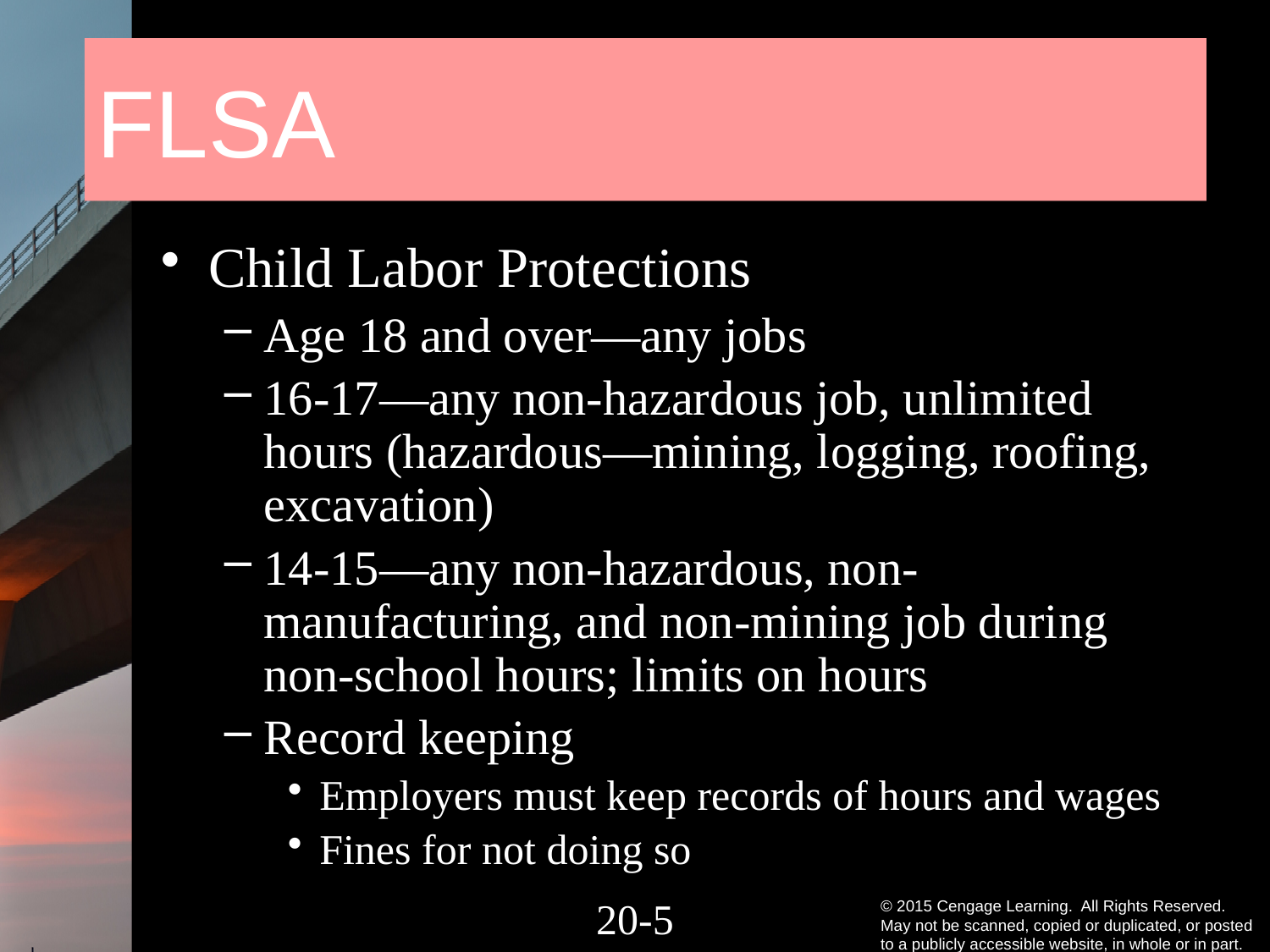

# FLSA
Child Labor Protections
Age 18 and over—any jobs
16-17—any non-hazardous job, unlimited hours (hazardous—mining, logging, roofing, excavation)
14-15—any non-hazardous, non-manufacturing, and non-mining job during non-school hours; limits on hours
Record keeping
Employers must keep records of hours and wages
Fines for not doing so
20-5